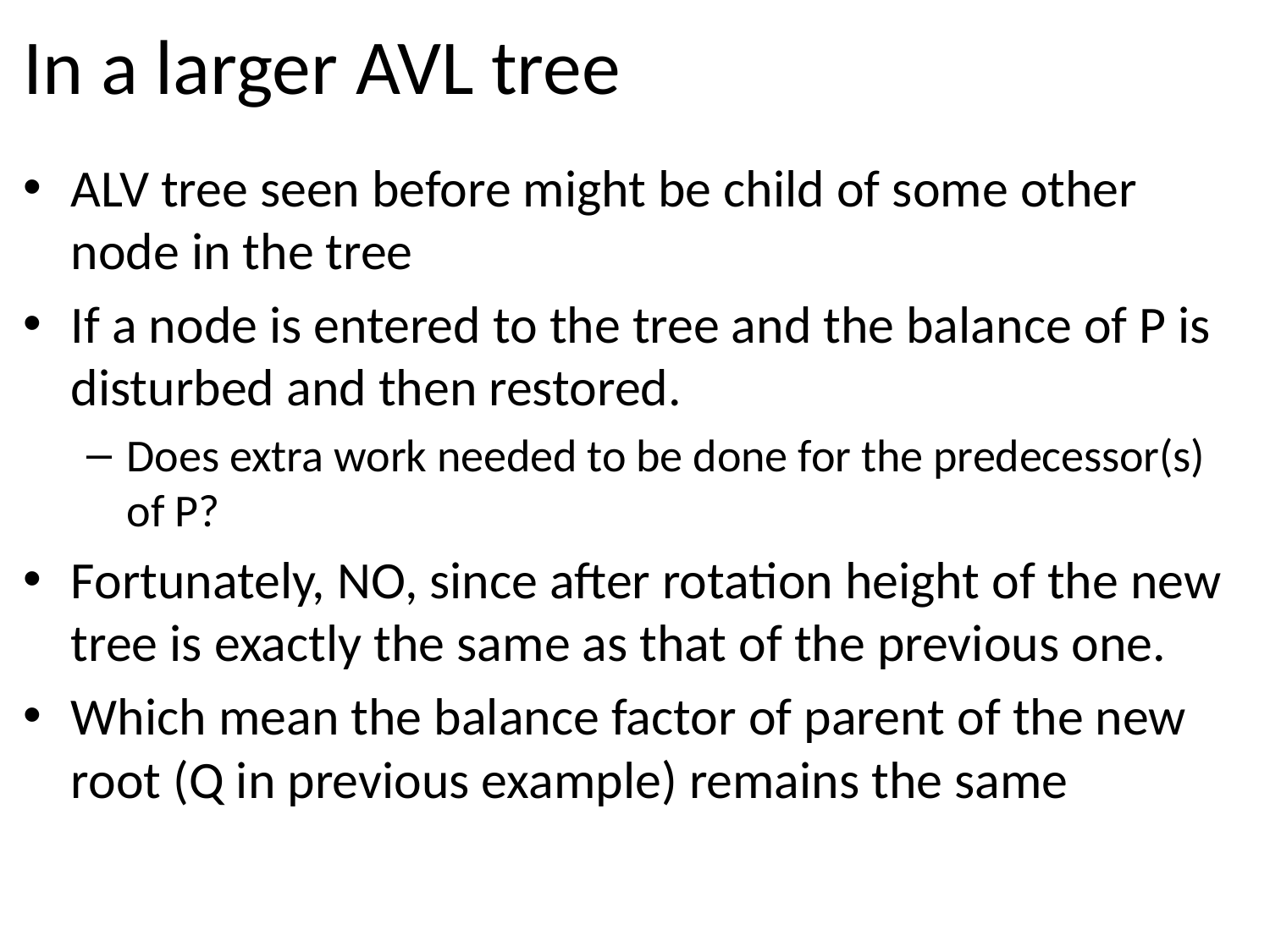

# In a larger AVL tree
ALV tree seen before might be child of some other node in the tree
If a node is entered to the tree and the balance of P is disturbed and then restored.
Does extra work needed to be done for the predecessor(s) of P?
Fortunately, NO, since after rotation height of the new tree is exactly the same as that of the previous one.
Which mean the balance factor of parent of the new root (Q in previous example) remains the same